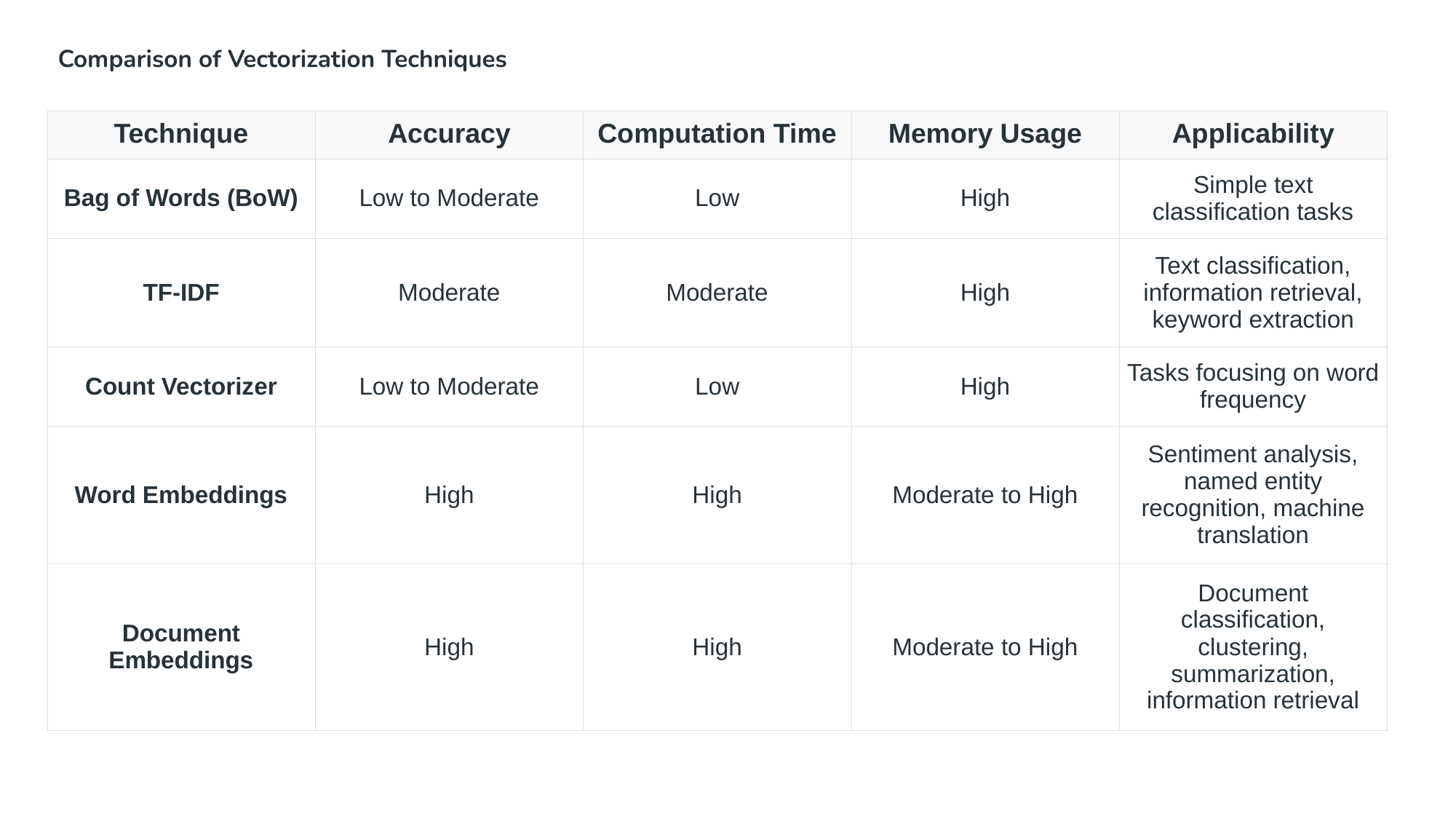

Comparison of Vectorization Techniques
| Technique | Accuracy | Computation Time | Memory Usage | Applicability |
| --- | --- | --- | --- | --- |
| Bag of Words (BoW) | Low to Moderate | Low | High | Simple text classification tasks |
| TF-IDF | Moderate | Moderate | High | Text classification, information retrieval, keyword extraction |
| Count Vectorizer | Low to Moderate | Low | High | Tasks focusing on word frequency |
| Word Embeddings | High | High | Moderate to High | Sentiment analysis, named entity recognition, machine translation |
| Document Embeddings | High | High | Moderate to High | Document classification, clustering, summarization, information retrieval |